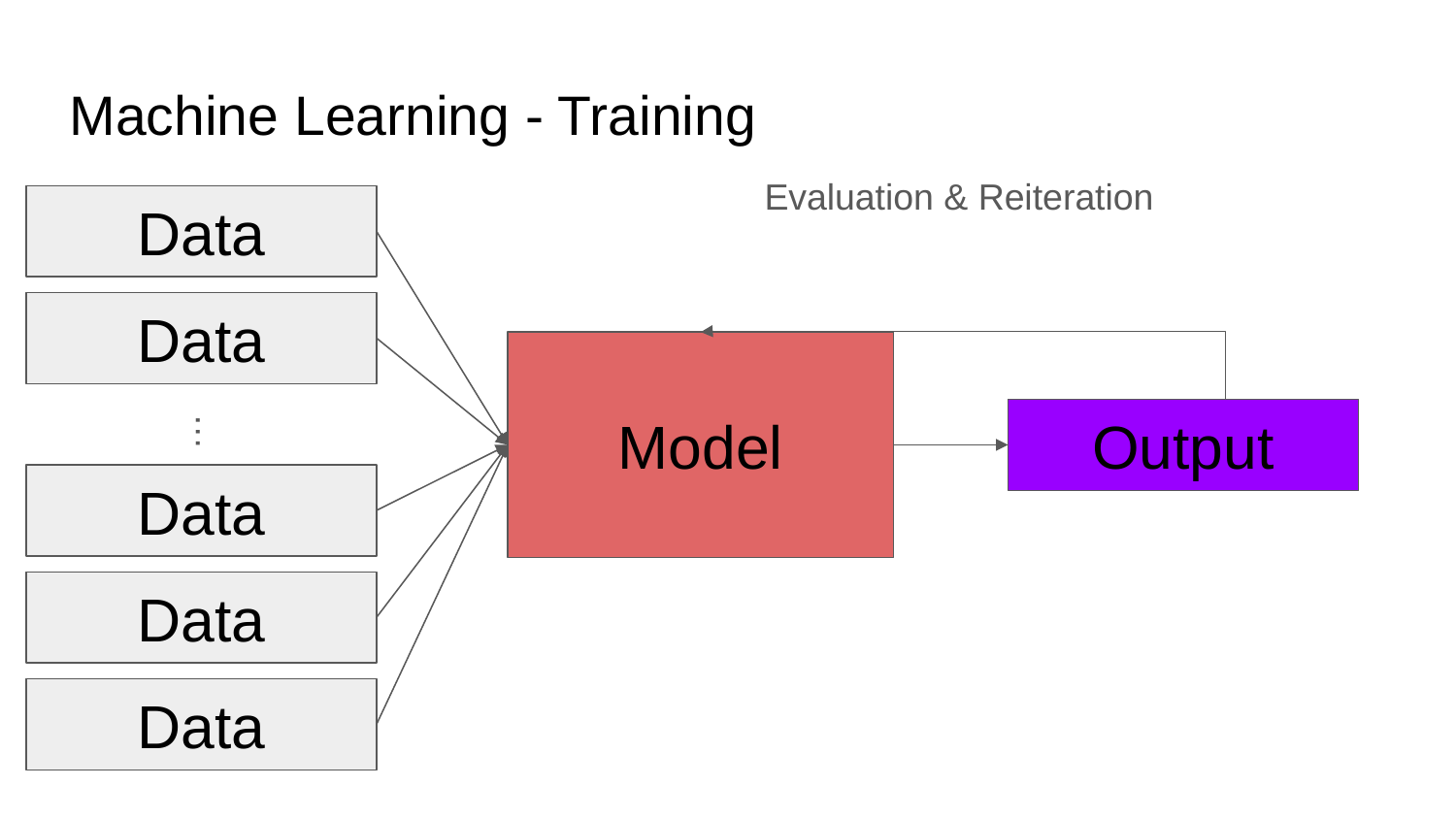

# Machine Learning - Training
Evaluation & Reiteration
Data
Data
Model
…
Output
Data
Data
Data